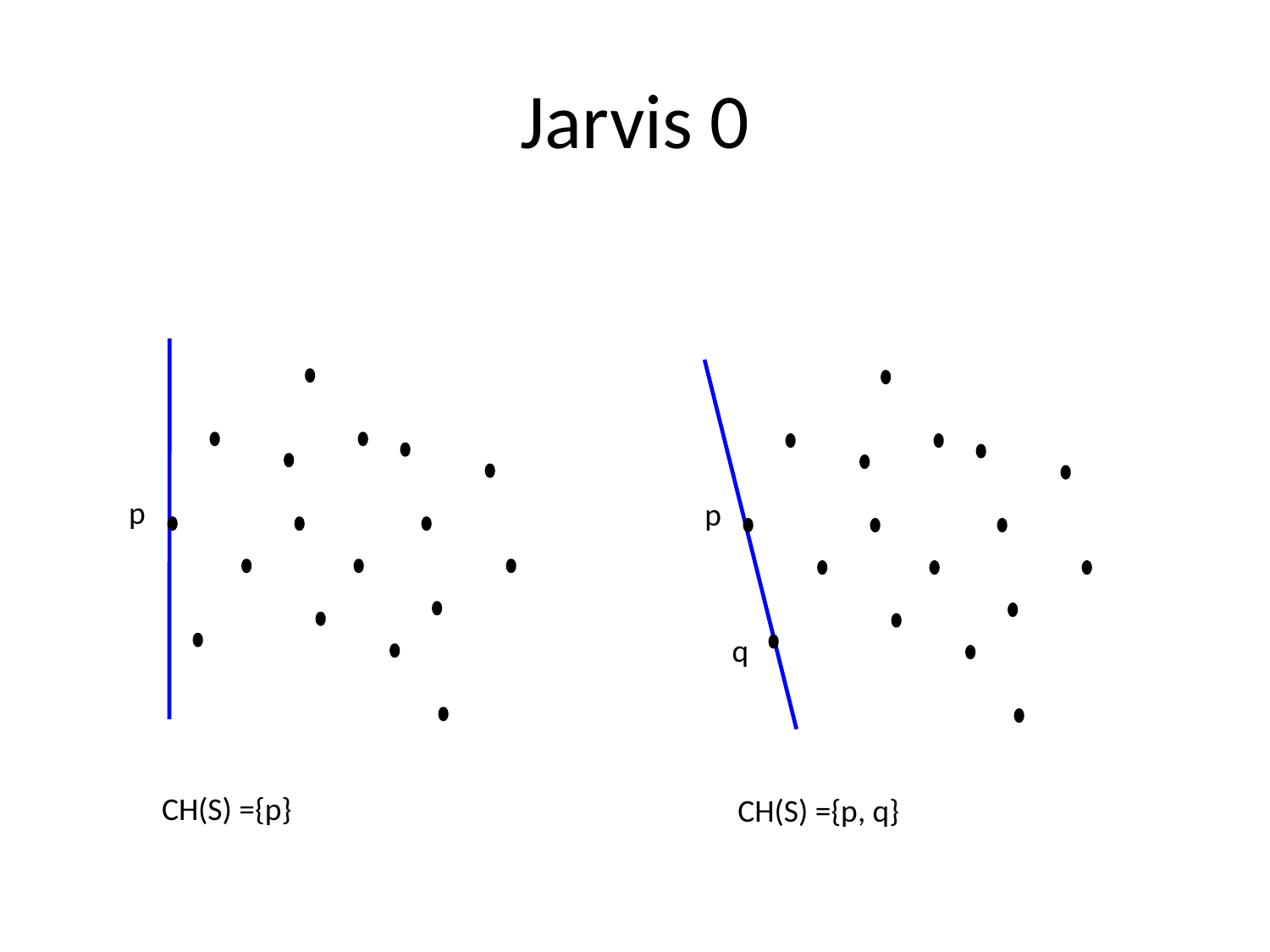

# Jarvis 0

p
p

q

CH(S) ={p}
CH(S) ={p, q}